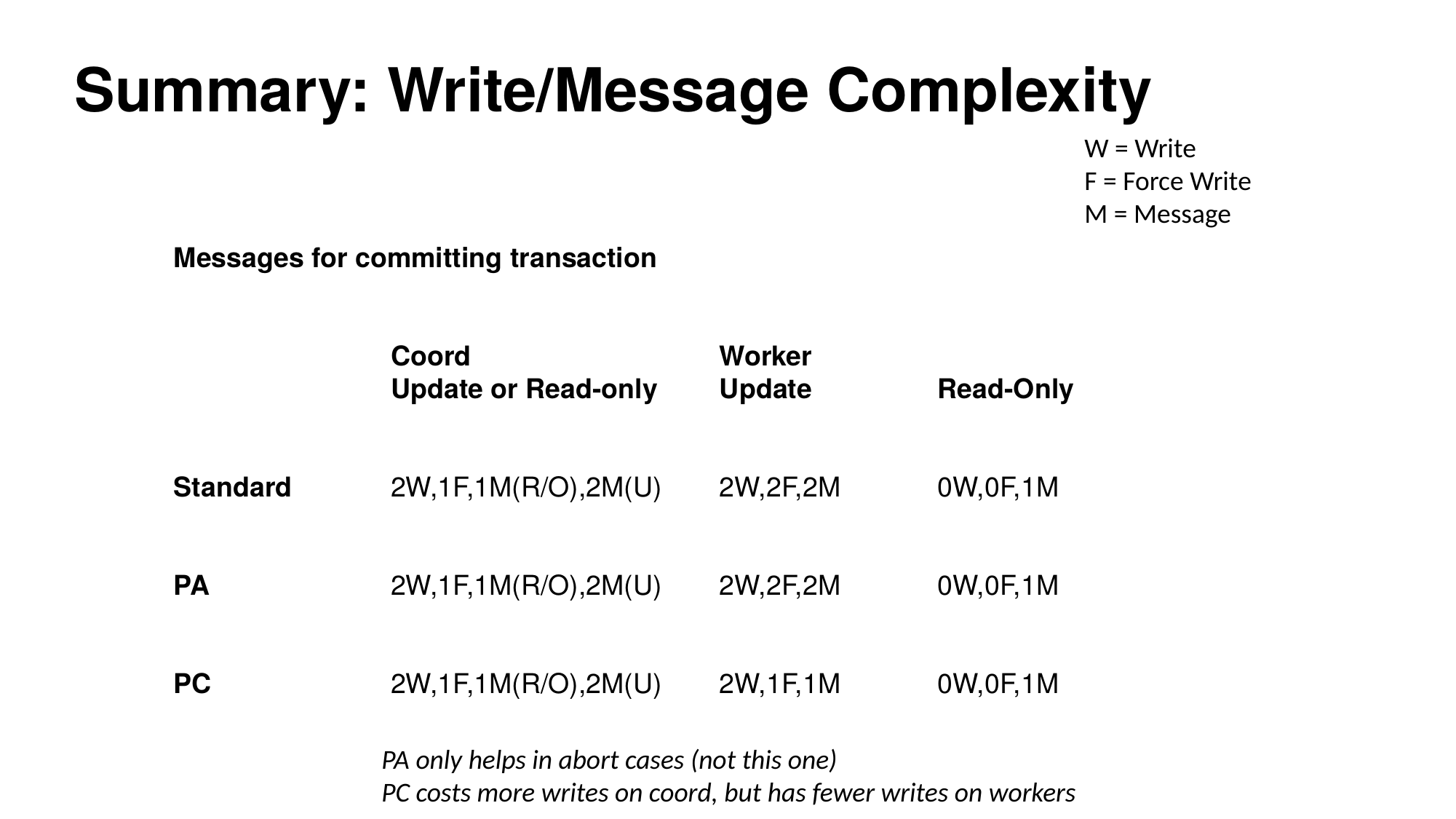

# Summary: Write/Message Complexity
W = Write
F = Force Write
M = Message
Messages for committing transaction

		Coord			Worker
		Update or Read-only 	Update 		Read-Only

Standard 	2W,1F,1M(R/O),2M(U) 	2W,2F,2M 	0W,0F,1M

PA 		2W,1F,1M(R/O),2M(U) 	2W,2F,2M 	0W,0F,1M

PC 		2W,1F,1M(R/O),2M(U) 	2W,1F,1M 	0W,0F,1M

PA only helps in abort cases (not this one)
PC costs more writes on coord, but has fewer writes on workers